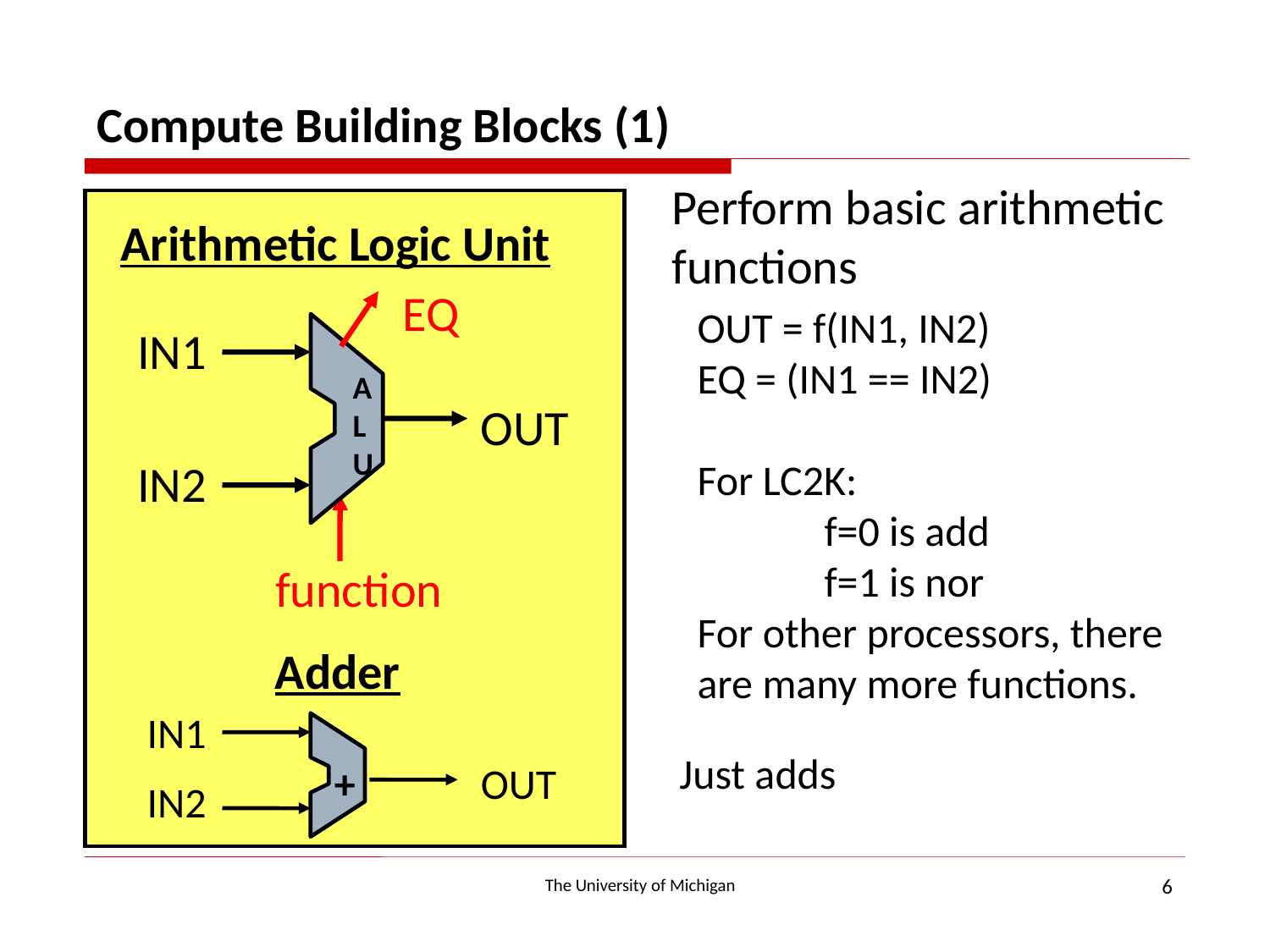

Compute Building Blocks (1)
Perform basic arithmetic
functions

Arithmetic Logic Unit
EQ

IN1

A
L
U

OUT

IN2

function
Adder
IN1

+
OUT
IN2

OUT = f(IN1, IN2)
EQ = (IN1 == IN2)

For LC2K:
	f=0 is add
	f=1 is nor
For other processors, there
are many more functions.
Just adds
6